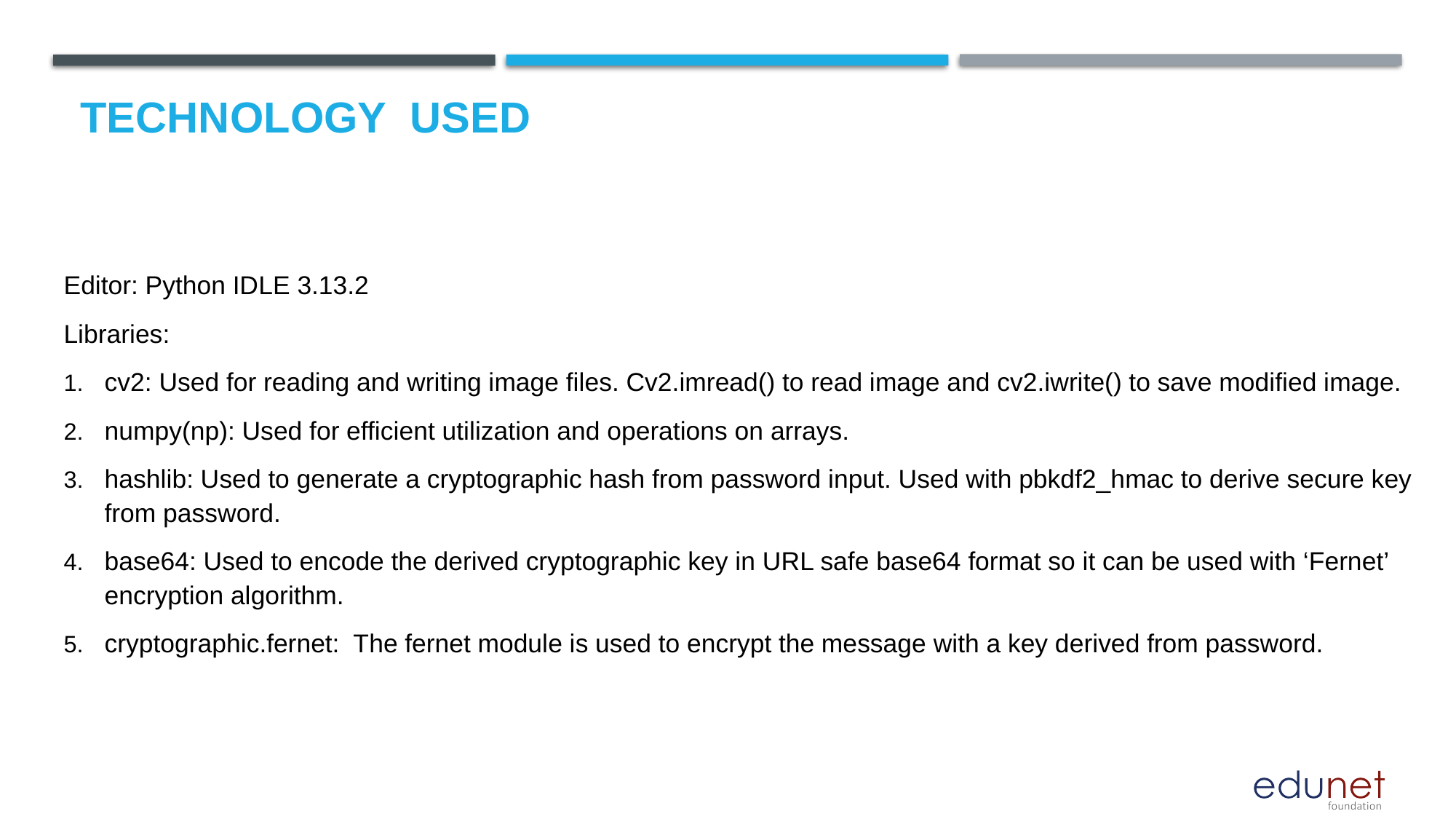

# Technology  used
Editor: Python IDLE 3.13.2
Libraries:
cv2: Used for reading and writing image files. Cv2.imread() to read image and cv2.iwrite() to save modified image.
numpy(np): Used for efficient utilization and operations on arrays.
hashlib: Used to generate a cryptographic hash from password input. Used with pbkdf2_hmac to derive secure key from password.
base64: Used to encode the derived cryptographic key in URL safe base64 format so it can be used with ‘Fernet’ encryption algorithm.
cryptographic.fernet:  The fernet module is used to encrypt the message with a key derived from password.